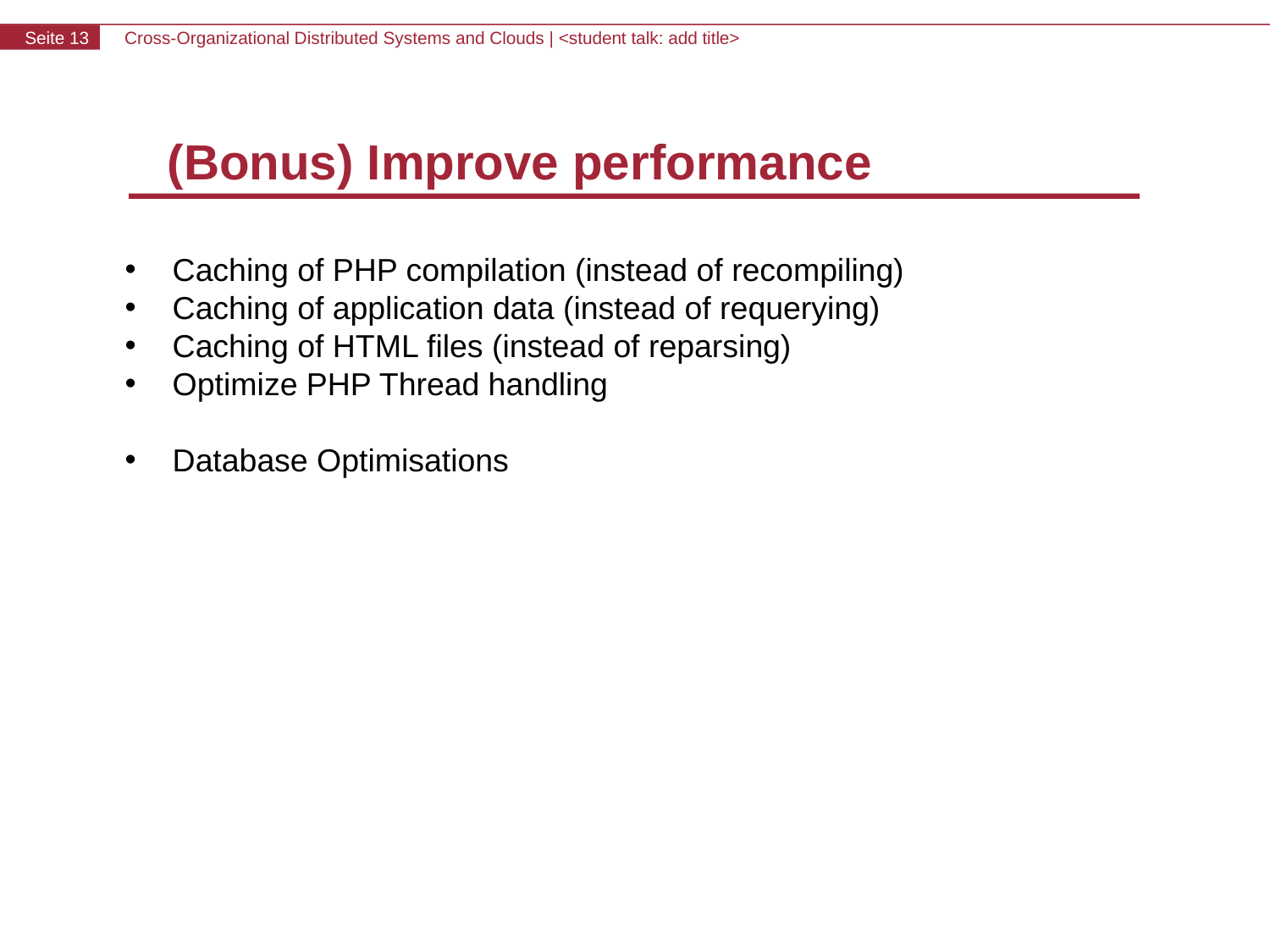

(Bonus) Improve performance
Caching of PHP compilation (instead of recompiling)
Caching of application data (instead of requerying)
Caching of HTML files (instead of reparsing)
Optimize PHP Thread handling

Database Optimisations